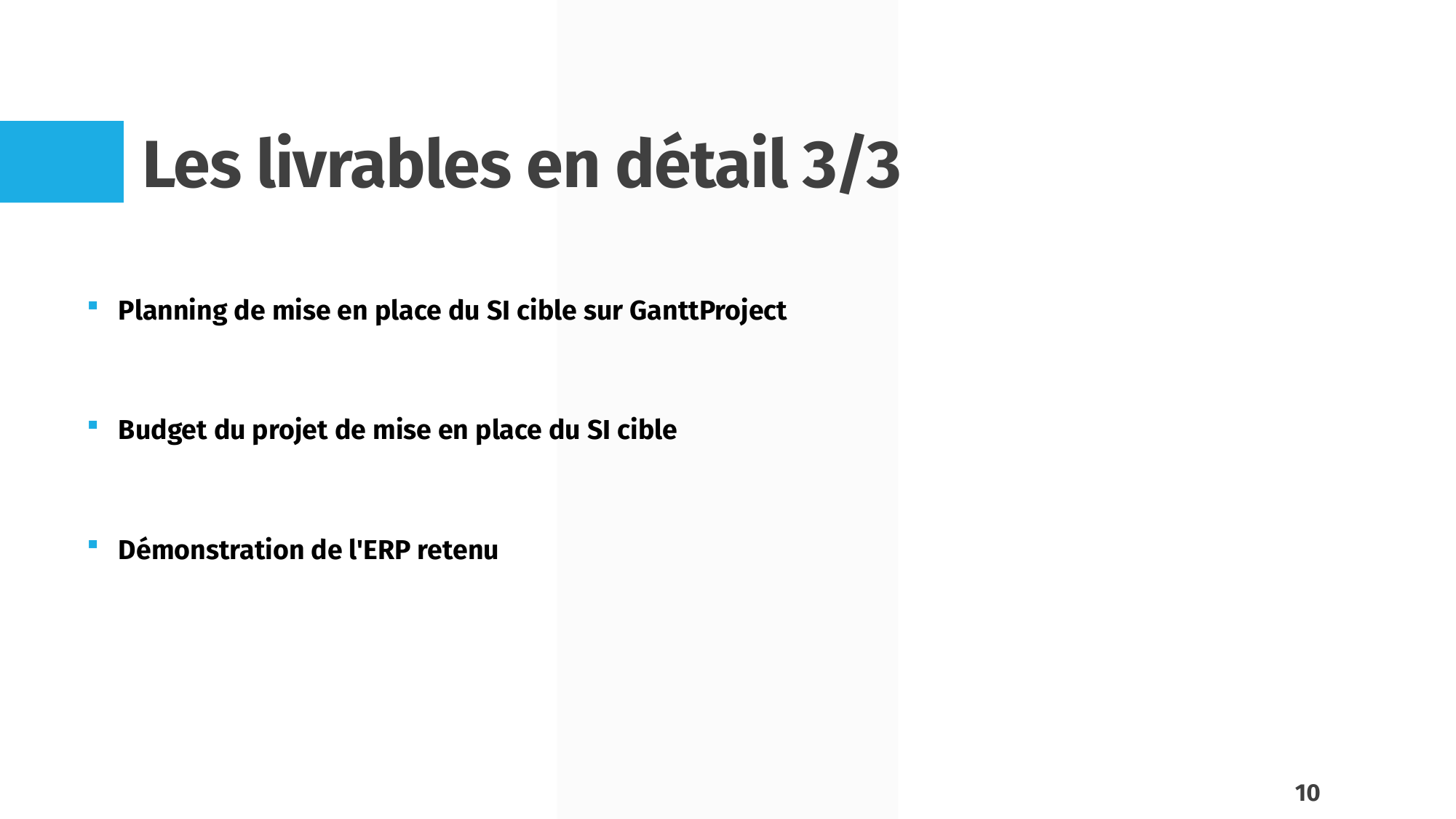

# Les livrables en détail 3/3
Planning de mise en place du SI cible sur GanttProject
Budget du projet de mise en place du SI cible
Démonstration de l'ERP retenu

10